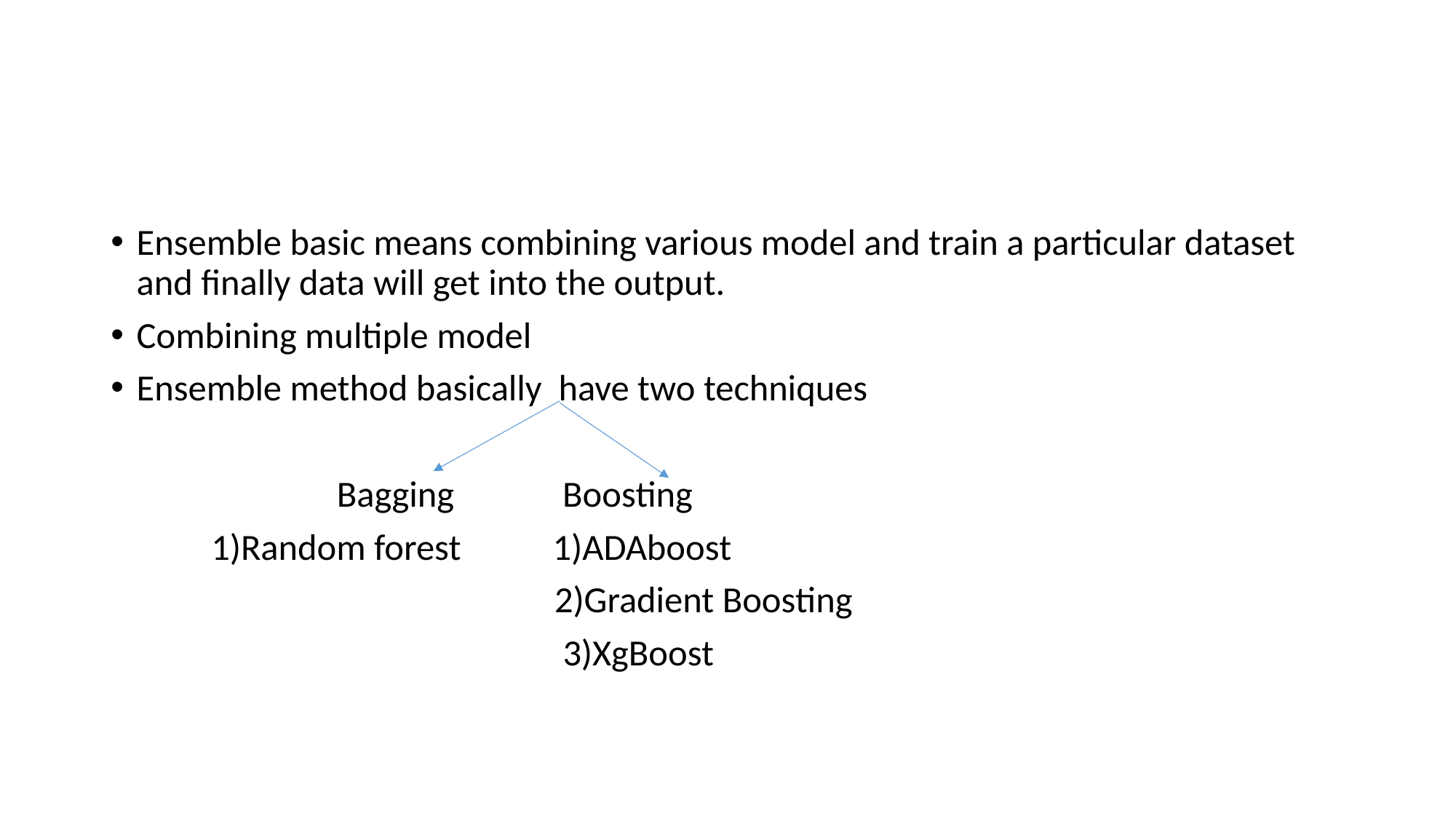

#
Ensemble basic means combining various model and train a particular dataset and finally data will get into the output.
Combining multiple model
Ensemble method basically  have two techniques

                           Bagging             Boosting
            1)Random forest           1)ADAboost
                                                     2)Gradient Boosting
                                                      3)XgBoost